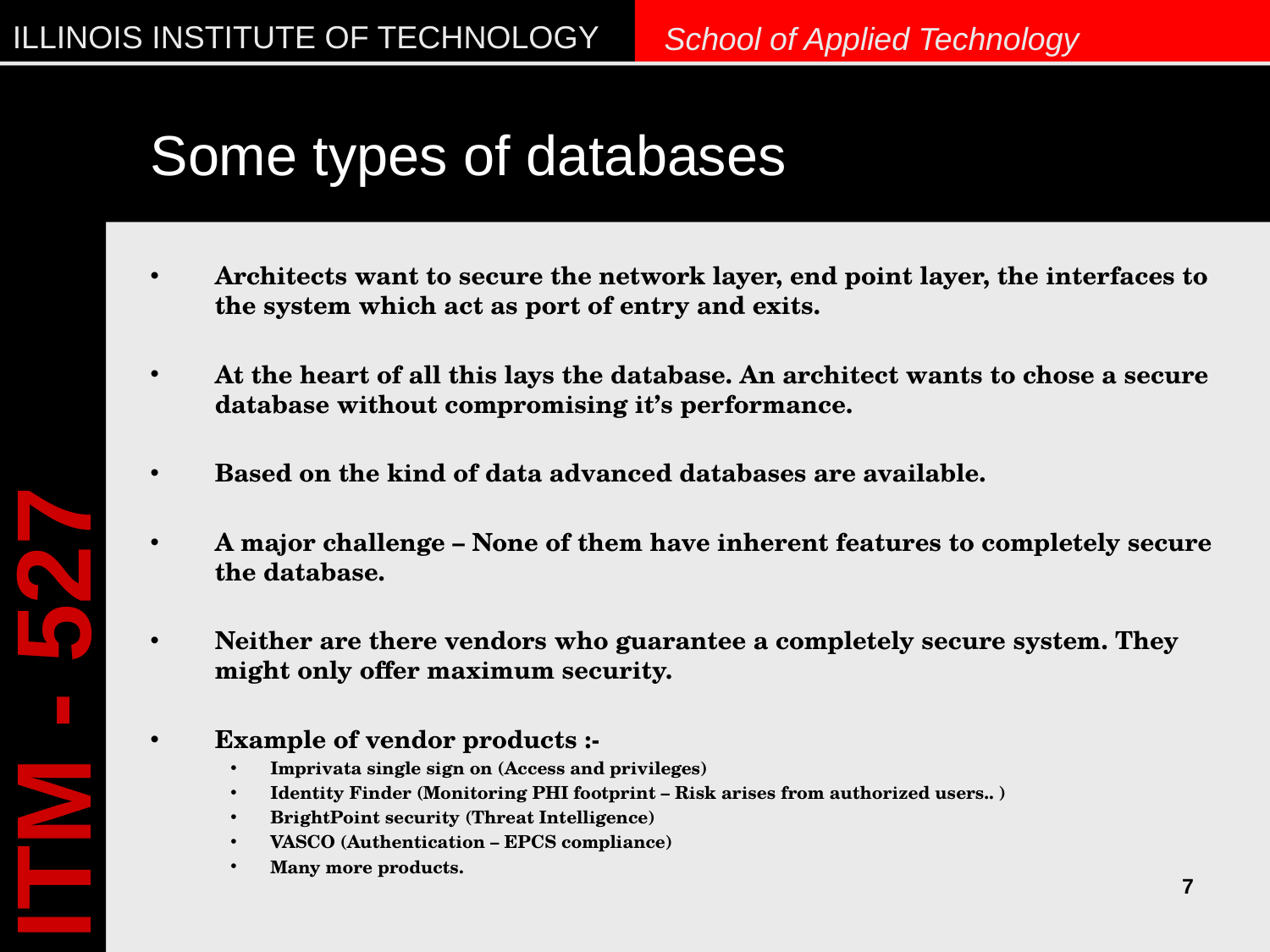

# Some types of databases
Architects want to secure the network layer, end point layer, the interfaces to the system which act as port of entry and exits.

At the heart of all this lays the database. An architect wants to chose a secure database without compromising it’s performance.

Based on the kind of data advanced databases are available.

A major challenge – None of them have inherent features to completely secure the database.

Neither are there vendors who guarantee a completely secure system. They might only offer maximum security.

Example of vendor products :-
Imprivata single sign on (Access and privileges)
Identity Finder (Monitoring PHI footprint – Risk arises from authorized users.. )
BrightPoint security (Threat Intelligence)
VASCO (Authentication – EPCS compliance)
Many more products.
7